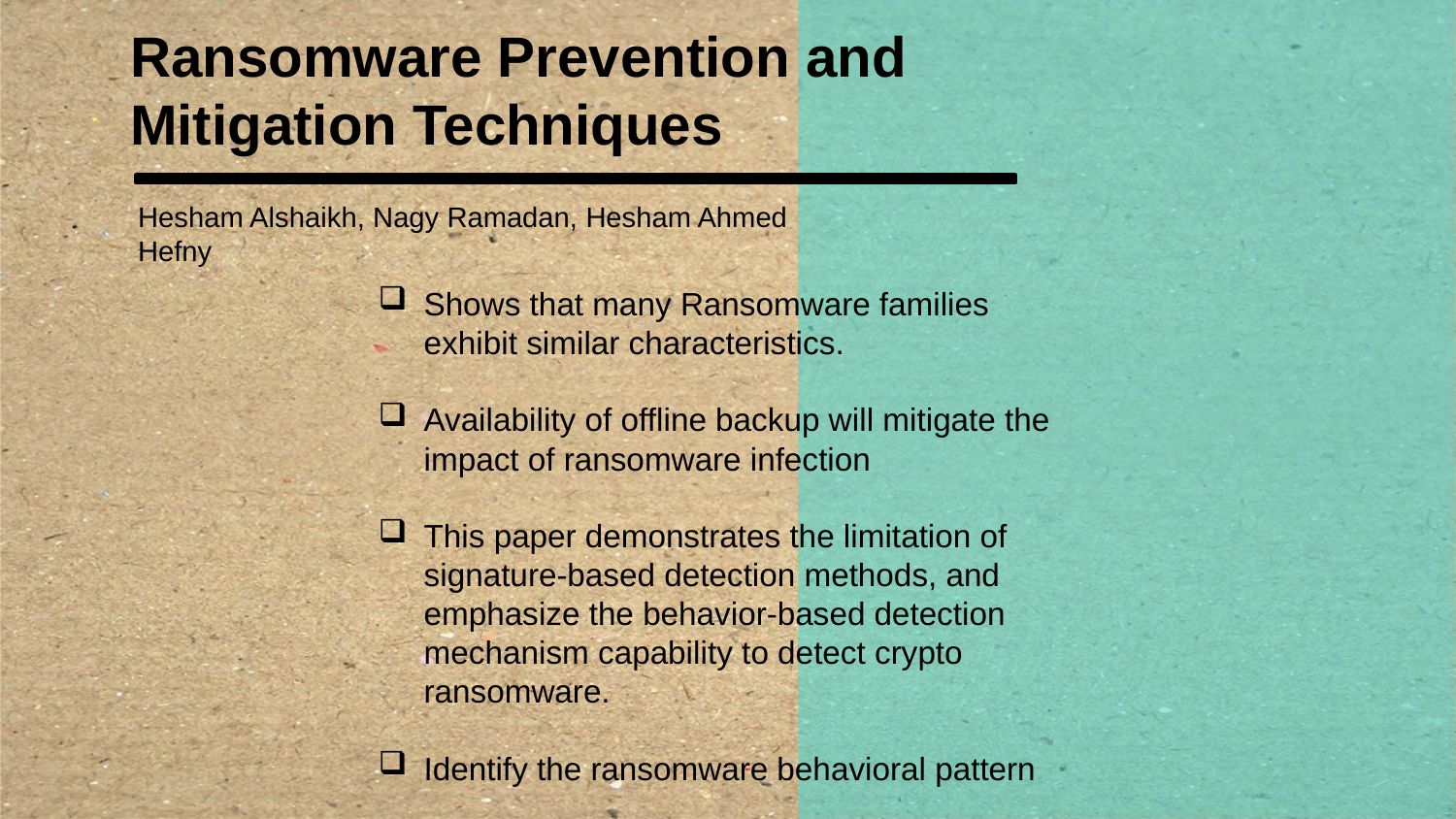

Ransomware Prevention and Mitigation Techniques

Hesham Alshaikh, Nagy Ramadan, Hesham Ahmed Hefny

Shows that many Ransomware families exhibit similar characteristics.

Availability of offline backup will mitigate the impact of ransomware infection

This paper demonstrates the limitation of signature-based detection methods, and emphasize the behavior-based detection mechanism capability to detect crypto ransomware.

Identify the ransomware behavioral pattern